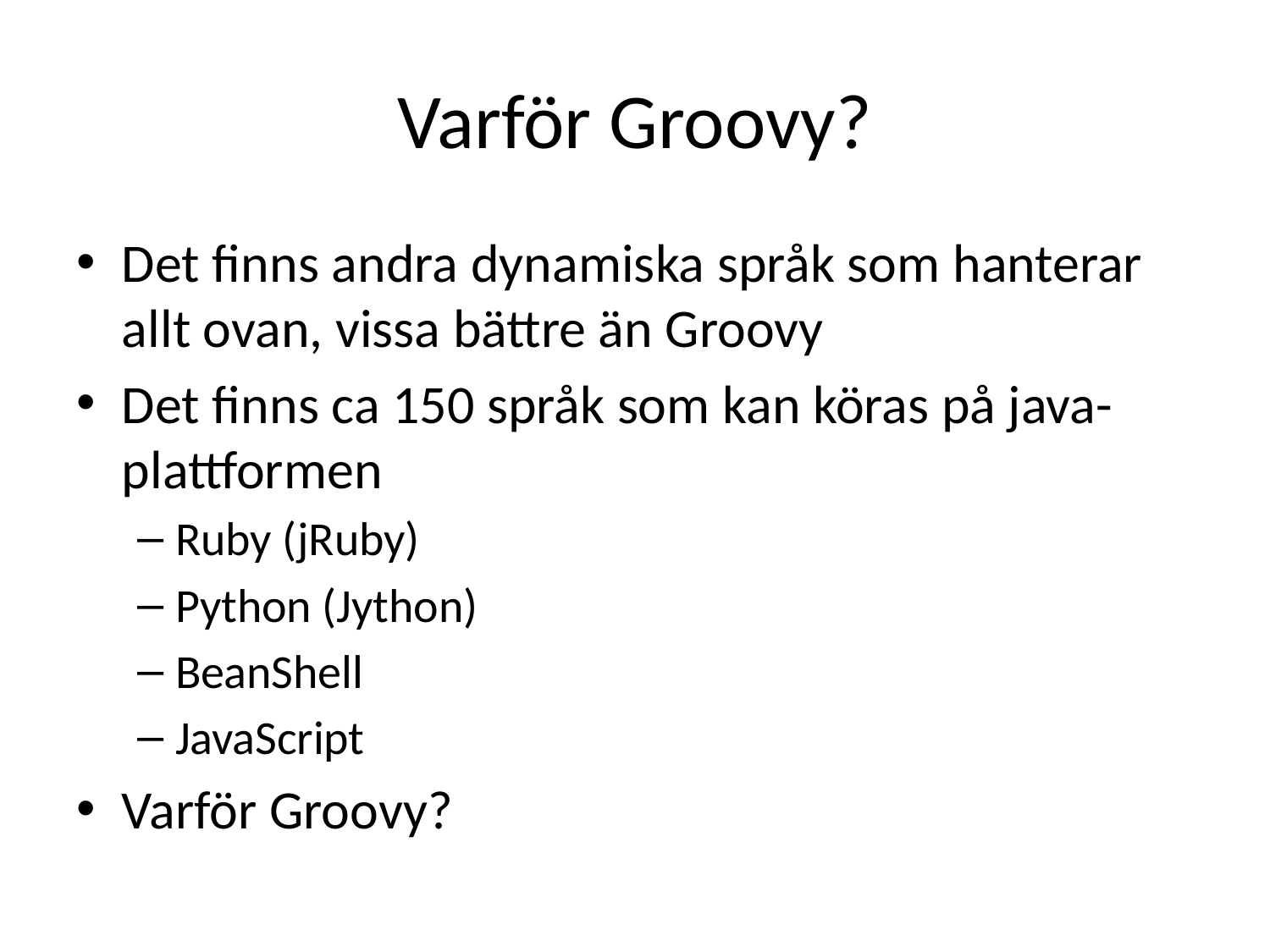

# Varför Groovy?
Det finns andra dynamiska språk som hanterar allt ovan, vissa bättre än Groovy
Det finns ca 150 språk som kan köras på java-plattformen
Ruby (jRuby)
Python (Jython)
BeanShell
JavaScript
Varför Groovy?